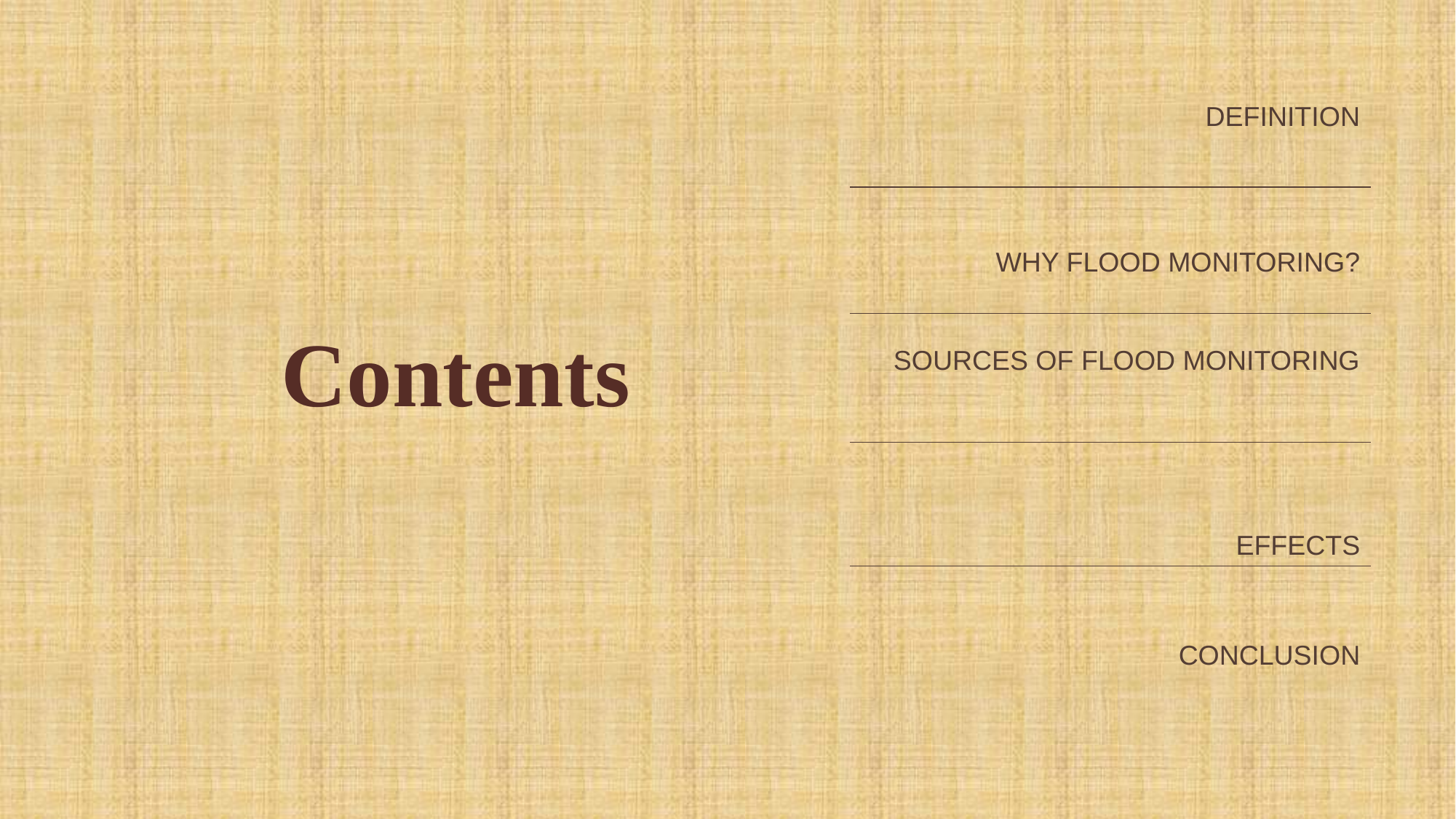

| DEFINITION |
| --- |
| WHY FLOOD MONITORING? |
| SOURCES OF FLOOD MONITORING |
| EFFECTS |
| CONCLUSION |
# Contents